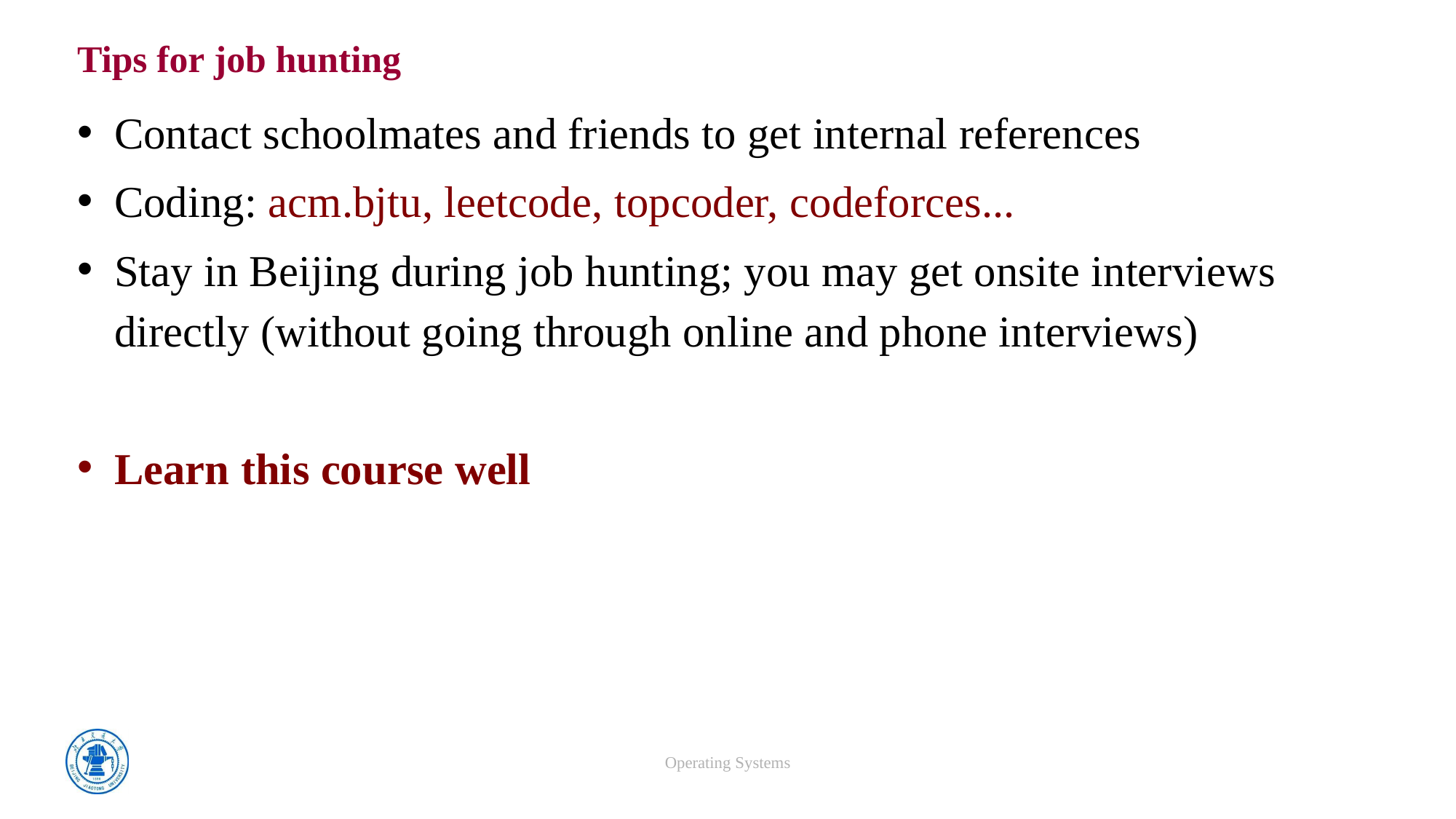

# Tips for job hunting
Contact schoolmates and friends to get internal references
Coding: acm.bjtu, leetcode, topcoder, codeforces...
Stay in Beijing during job hunting; you may get onsite interviews directly (without going through online and phone interviews)

Learn this course well

4
Operating Systems